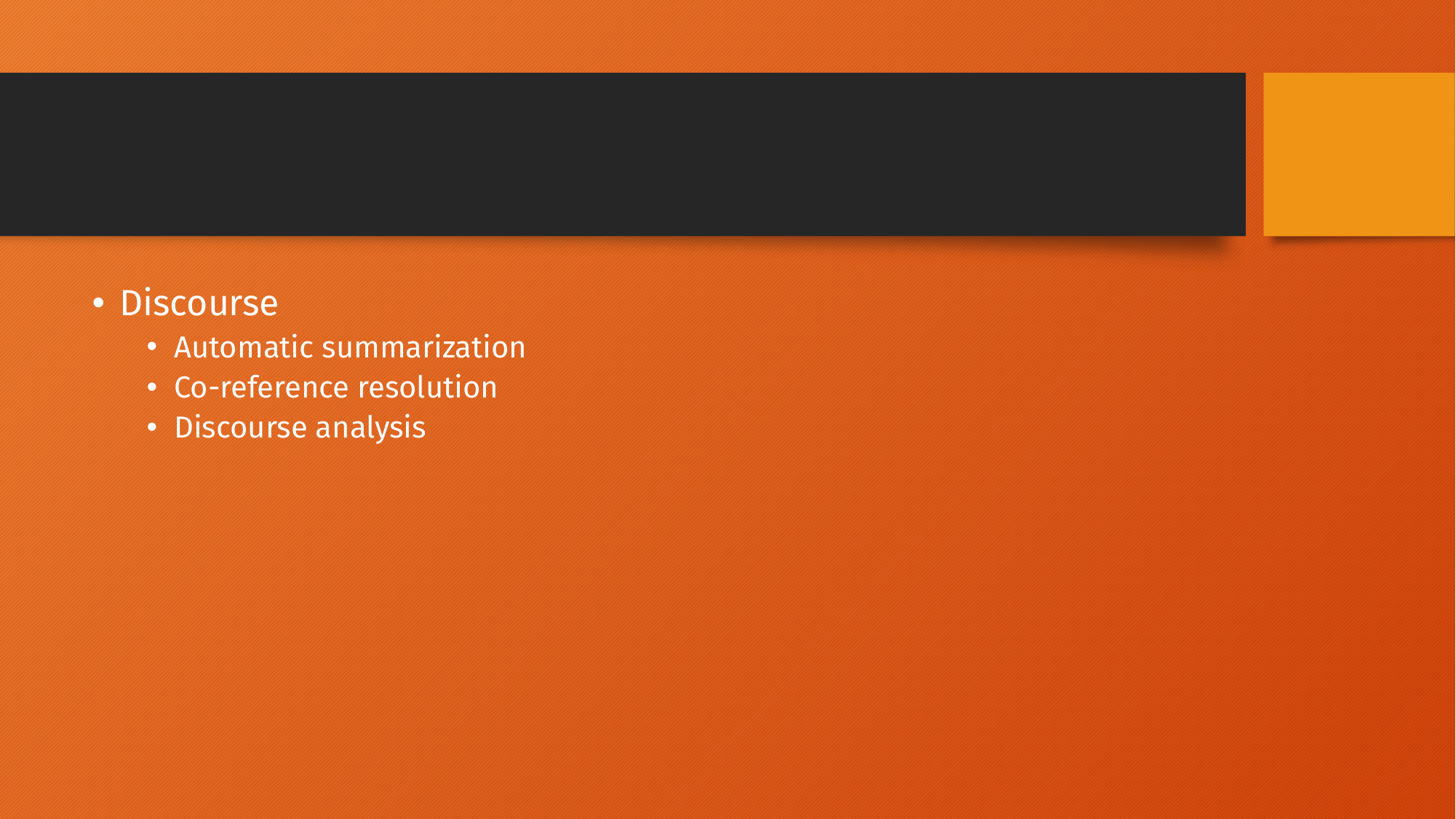

#
Discourse
Automatic summarization
Co-reference resolution
Discourse analysis